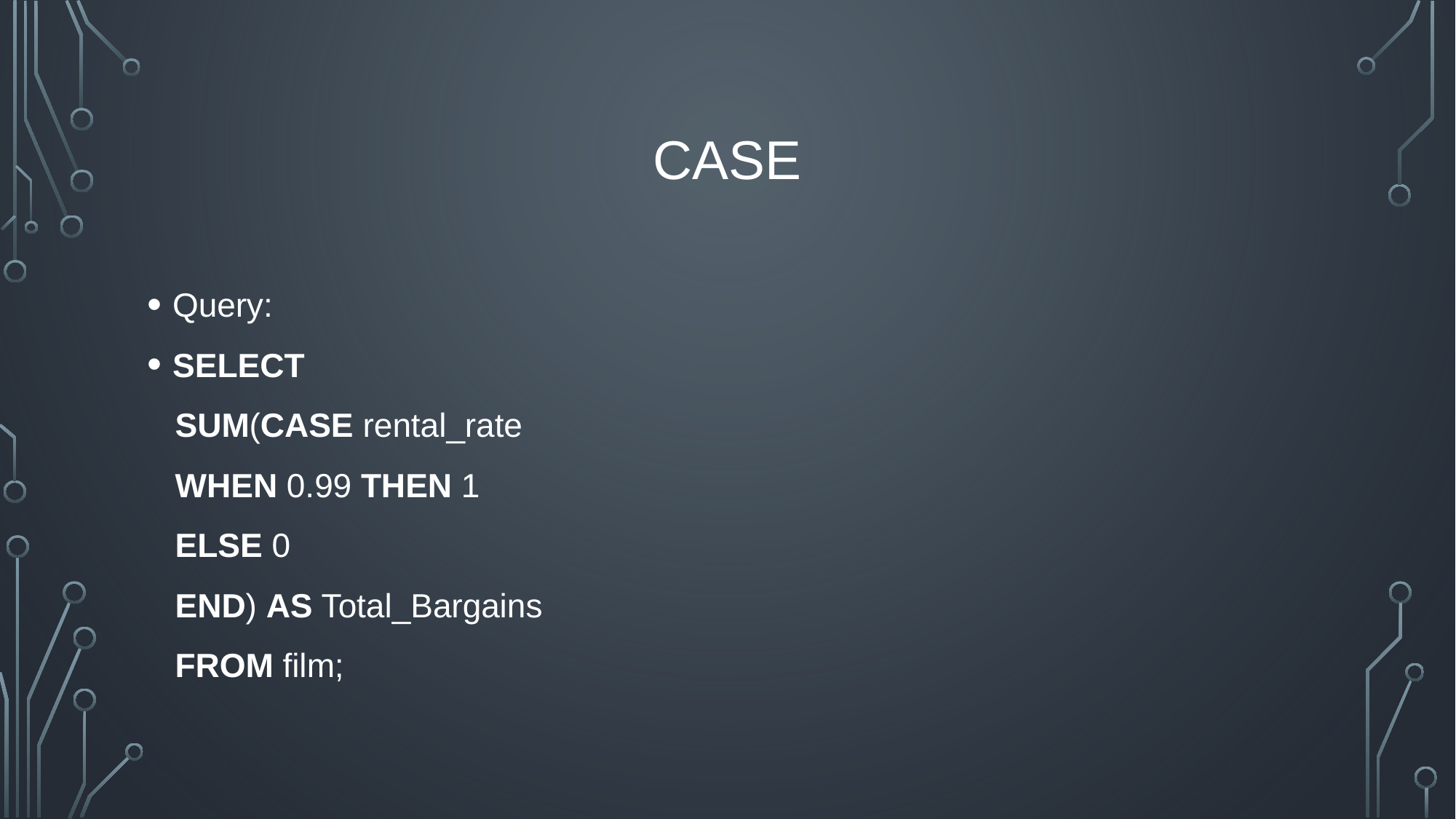

# case
Query:
SELECT
   SUM(CASE rental_rate
   WHEN 0.99 THEN 1
   ELSE 0
   END) AS Total_Bargains
   FROM film;